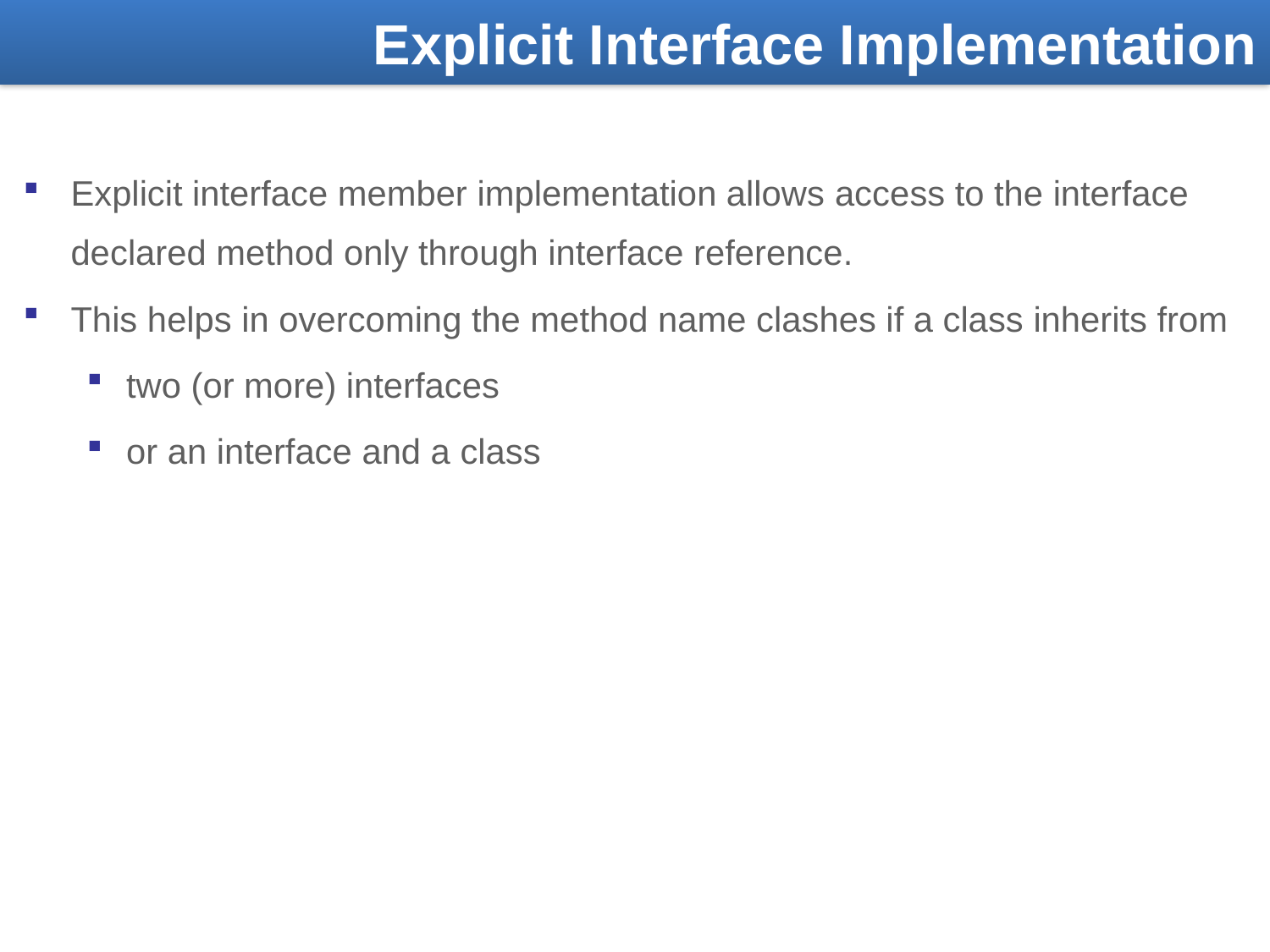

Explicit Interface Implementation

Explicit interface member implementation allows access to the interface declared method only through interface reference.
This helps in overcoming the method name clashes if a class inherits from
two (or more) interfaces
or an interface and a class